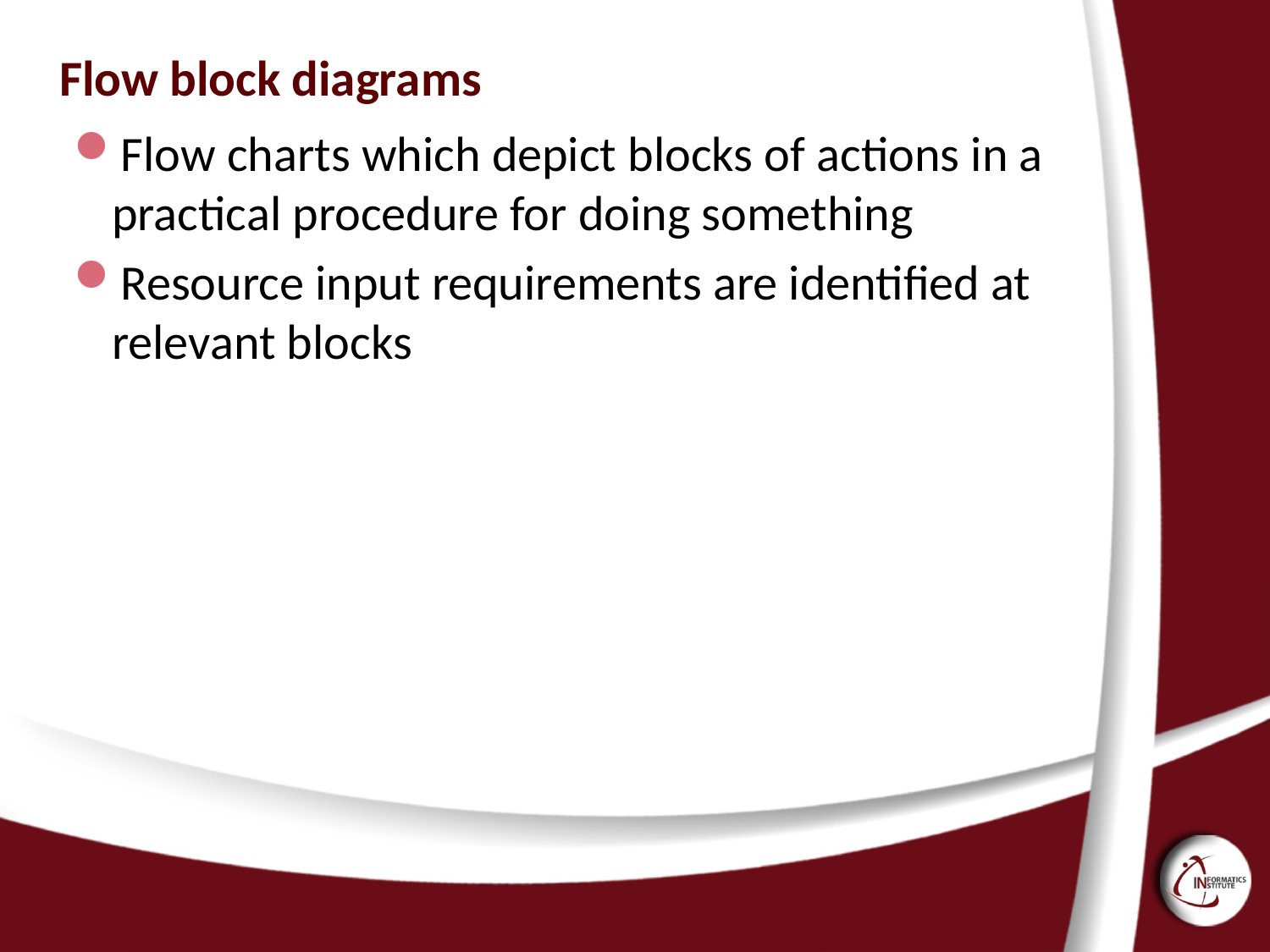

# Flow block diagrams
Flow charts which depict blocks of actions in a practical procedure for doing something
Resource input requirements are identified at relevant blocks